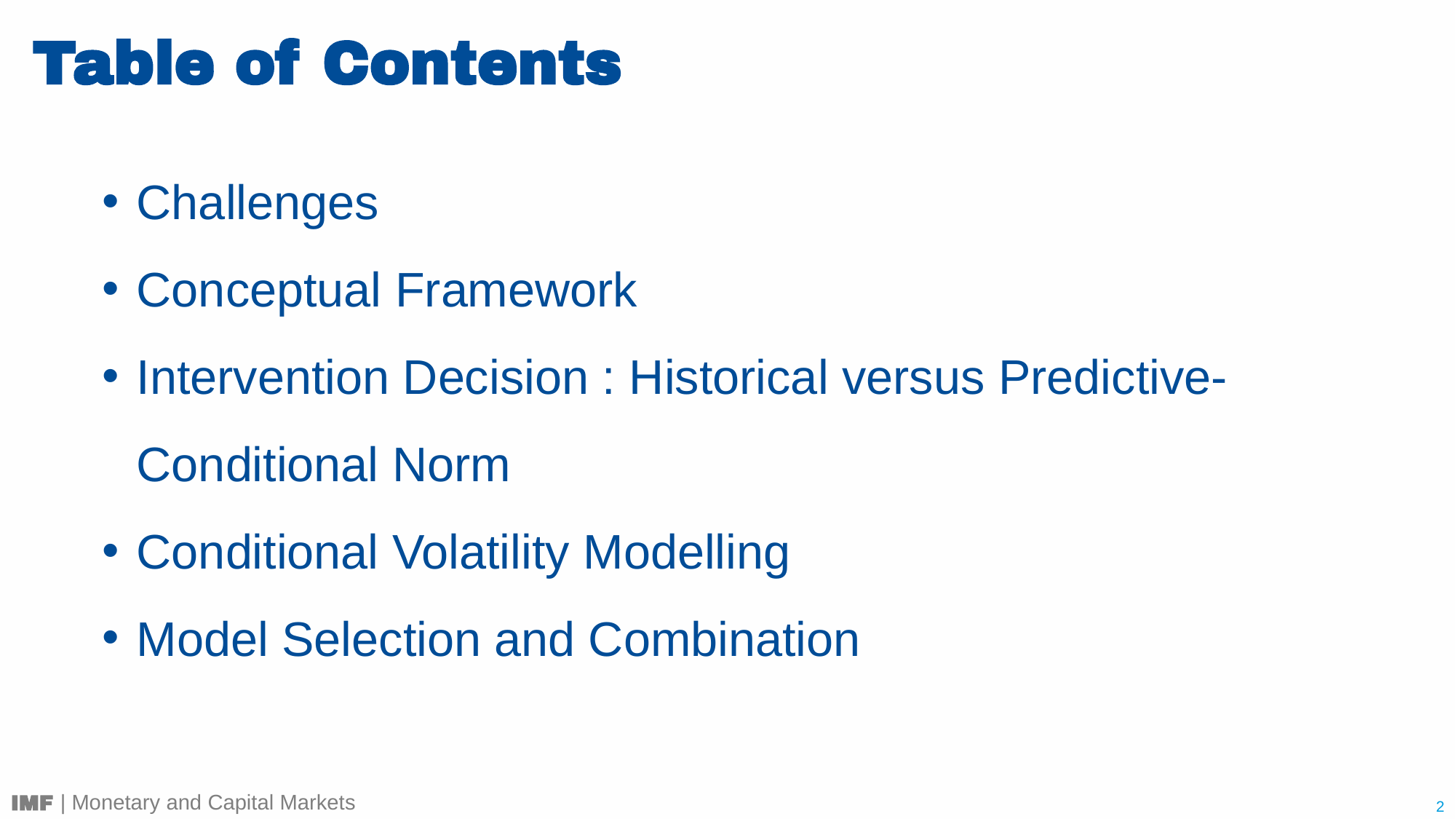

# Table of Contents
Challenges
Conceptual Framework
Intervention Decision : Historical versus Predictive-Conditional Norm
Conditional Volatility Modelling
Model Selection and Combination